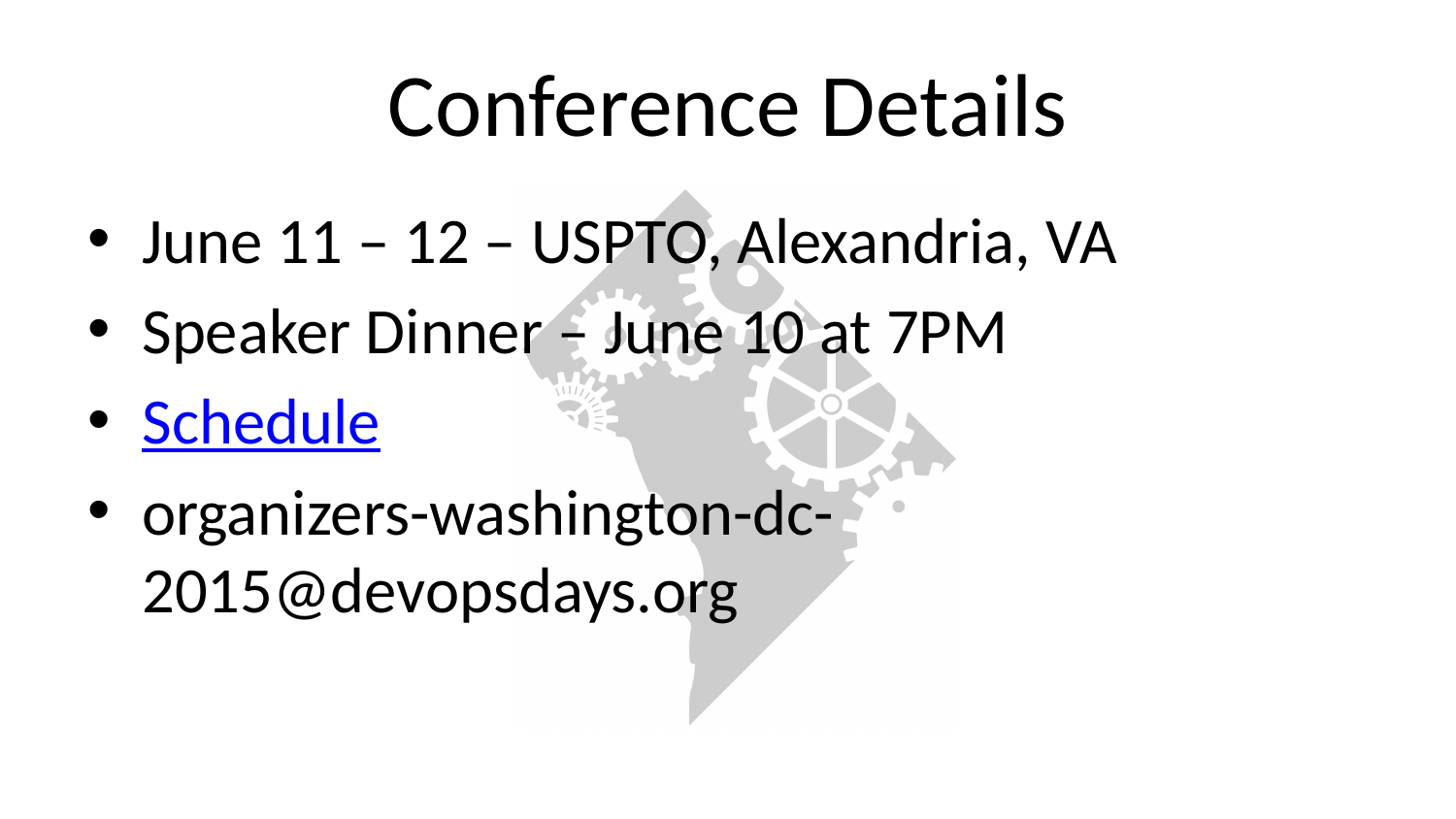

# Conference Details
June 11 – 12 – USPTO, Alexandria, VA
Speaker Dinner – June 10 at 7PM
Schedule
organizers-washington-dc-2015@devopsdays.org